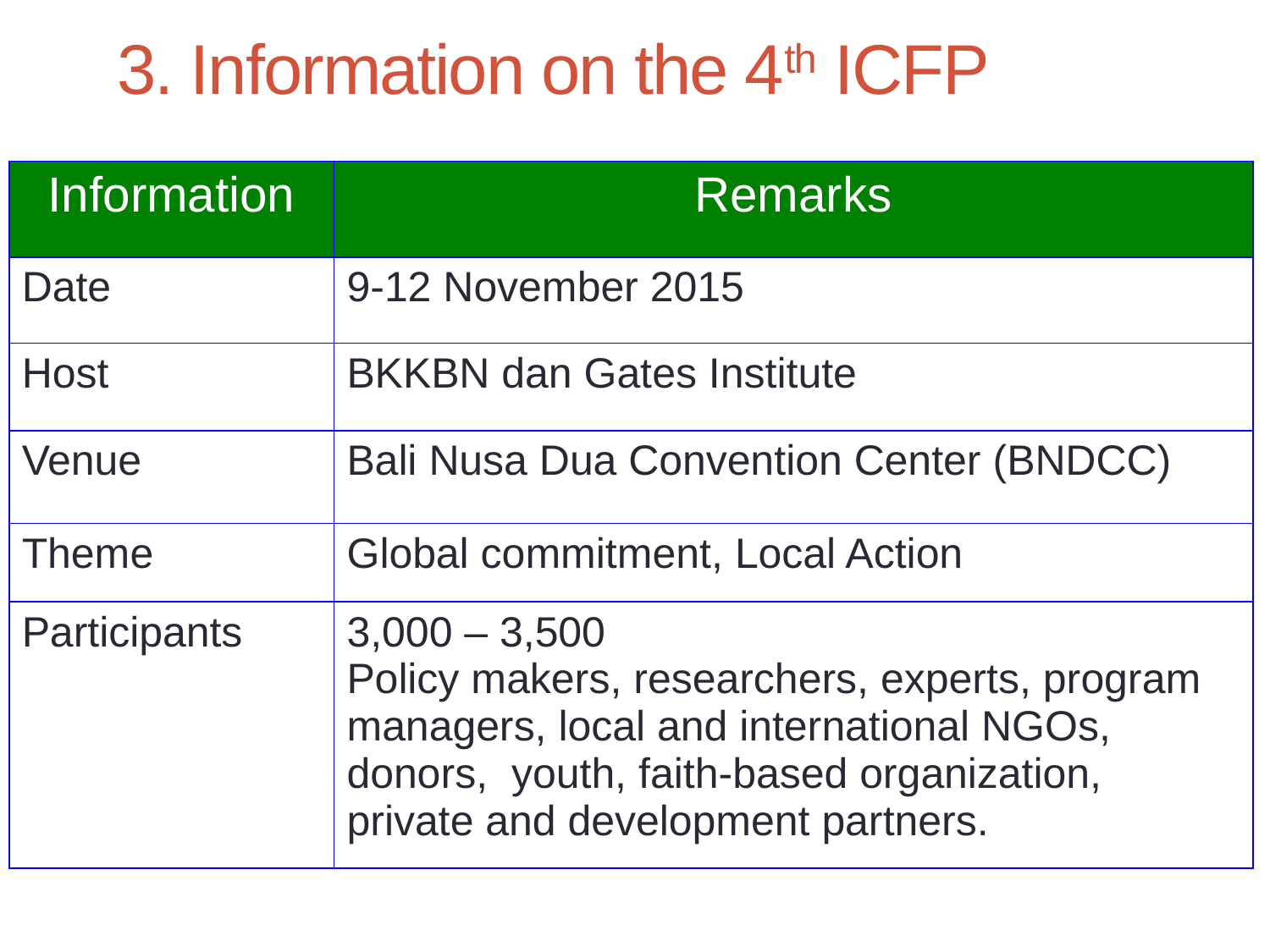

# 3. Information on the 4th ICFP
| Information | Remarks |
| --- | --- |
| Date | 9-12 November 2015 |
| Host | BKKBN dan Gates Institute |
| Venue | Bali Nusa Dua Convention Center (BNDCC) |
| Theme | Global commitment, Local Action |
| Participants | 3,000 – 3,500 Policy makers, researchers, experts, program managers, local and international NGOs, donors, youth, faith-based organization, private and development partners. |